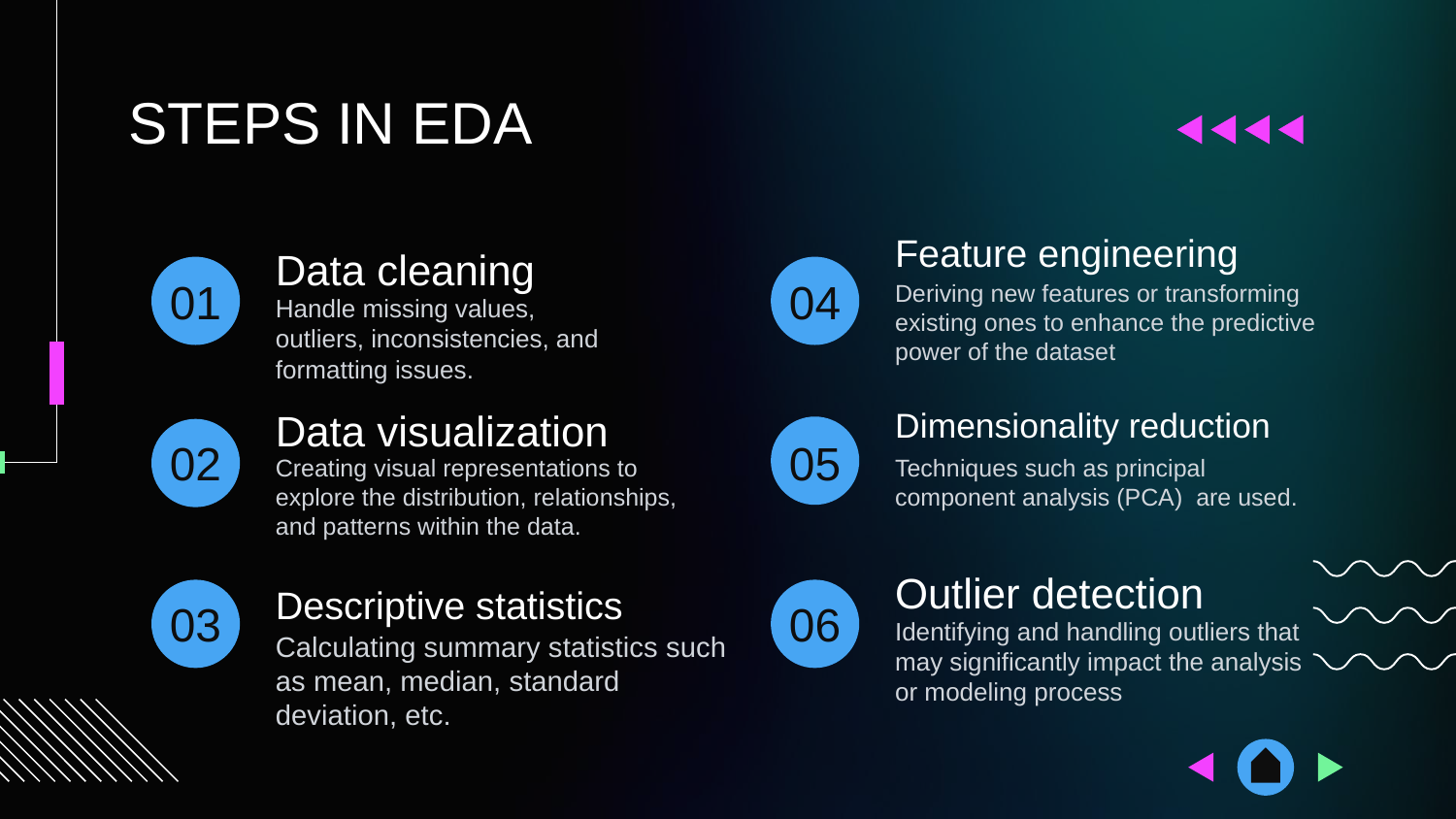

STEPS IN EDA

Feature engineering
Data cleaning
# 01
04

Deriving new features or transforming existing ones to enhance the predictive power of the dataset
Handle missing values, outliers, inconsistencies, and formatting issues.
Data visualization
Dimensionality reduction
02
05

Creating visual representations to explore the distribution, relationships, and patterns within the data.
Techniques such as principal component analysis (PCA)  are used.
Outlier detection
03
06
Descriptive statistics

Identifying and handling outliers that may significantly impact the analysis or modeling process
Calculating summary statistics such as mean, median, standard deviation, etc.